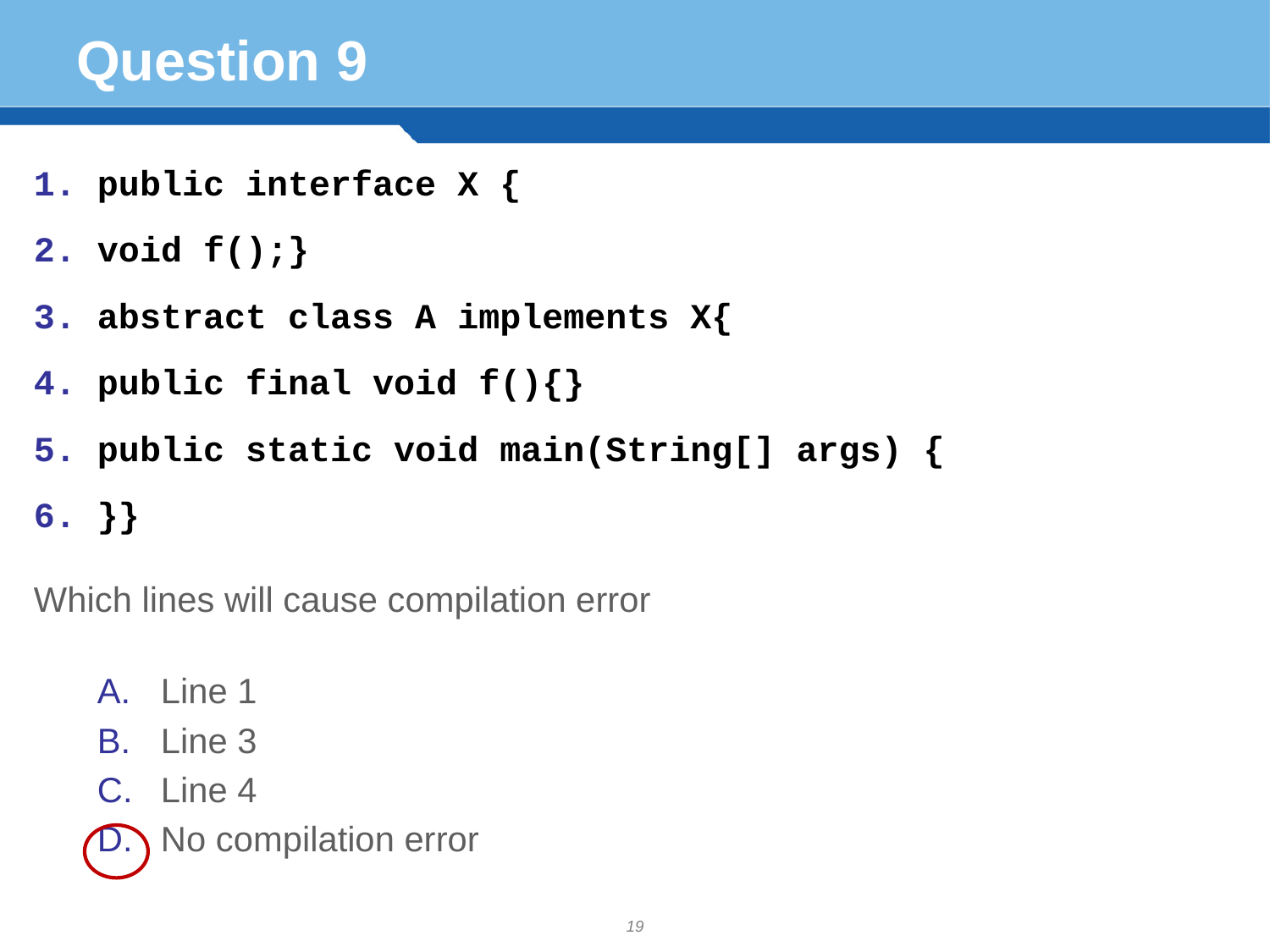

# Question 9
public interface X {
void f();}
abstract class A implements X{
public final void f(){}
public static void main(String[] args) {
}}

Which lines will cause compilation error

Line 1
Line 3
Line 4
No compilation error

19